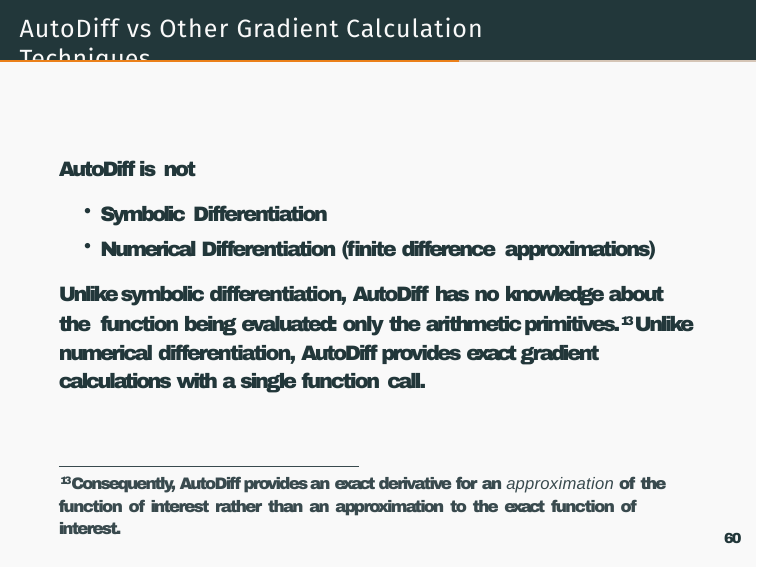

# AutoDiff vs Other Gradient Calculation Techniques

AutoDiff is not
Symbolic Differentiation
Numerical Differentiation (ﬁnite difference approximations)
Unlike symbolic differentiation, AutoDiff has no knowledge about the  function being evaluated: only the arithmetic primitives.13 Unlike  numerical differentiation, AutoDiff provides exact gradient  calculations with a single function call.
13Consequently, AutoDiff provides an exact derivative for an approximation of the  function of interest rather than an approximation to the exact function of interest.

60